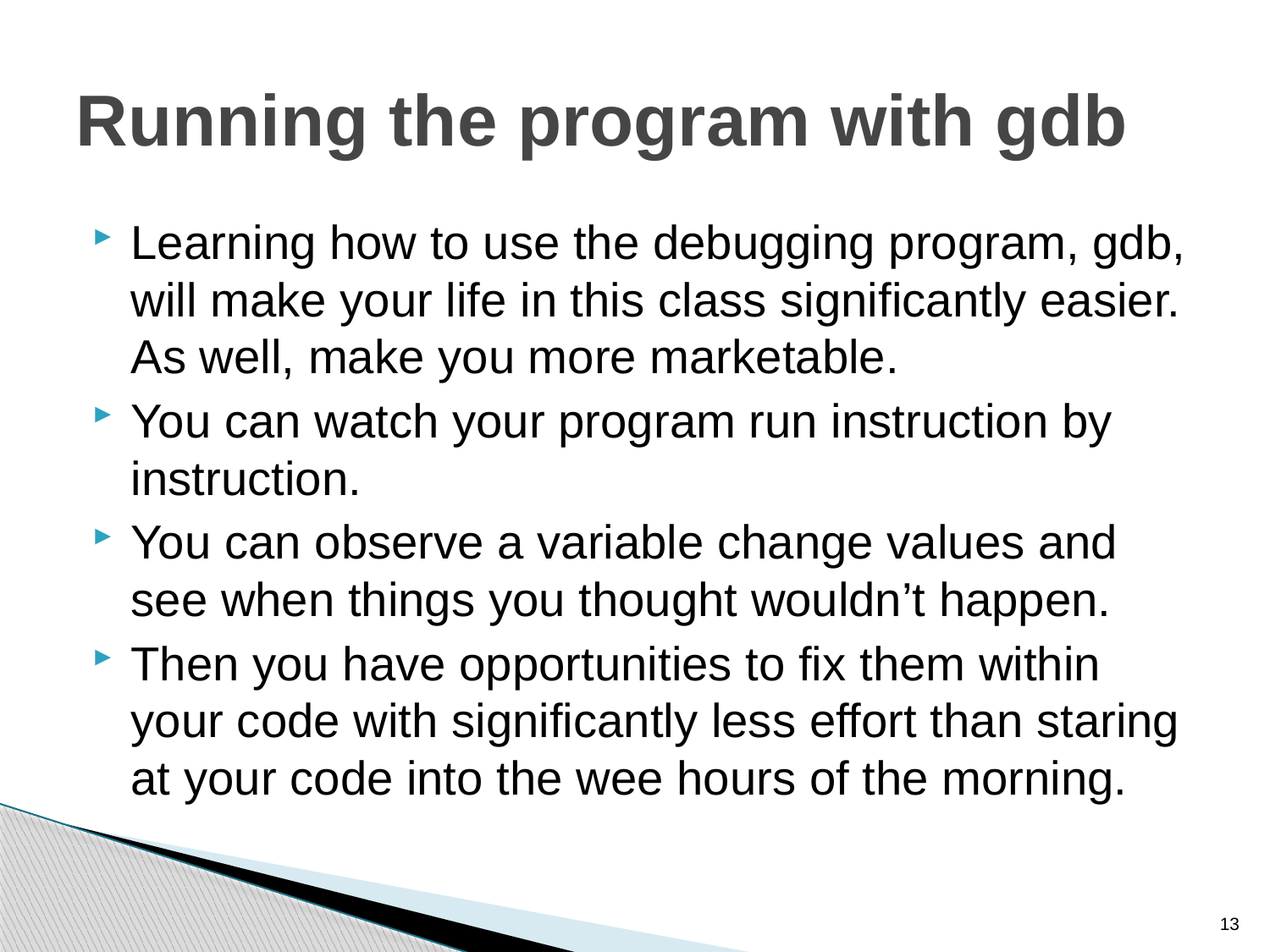

# Running the program with gdb
Learning how to use the debugging program, gdb, will make your life in this class significantly easier. As well, make you more marketable.
You can watch your program run instruction by instruction.
You can observe a variable change values and see when things you thought wouldn’t happen.
Then you have opportunities to fix them within your code with significantly less effort than staring at your code into the wee hours of the morning.

13